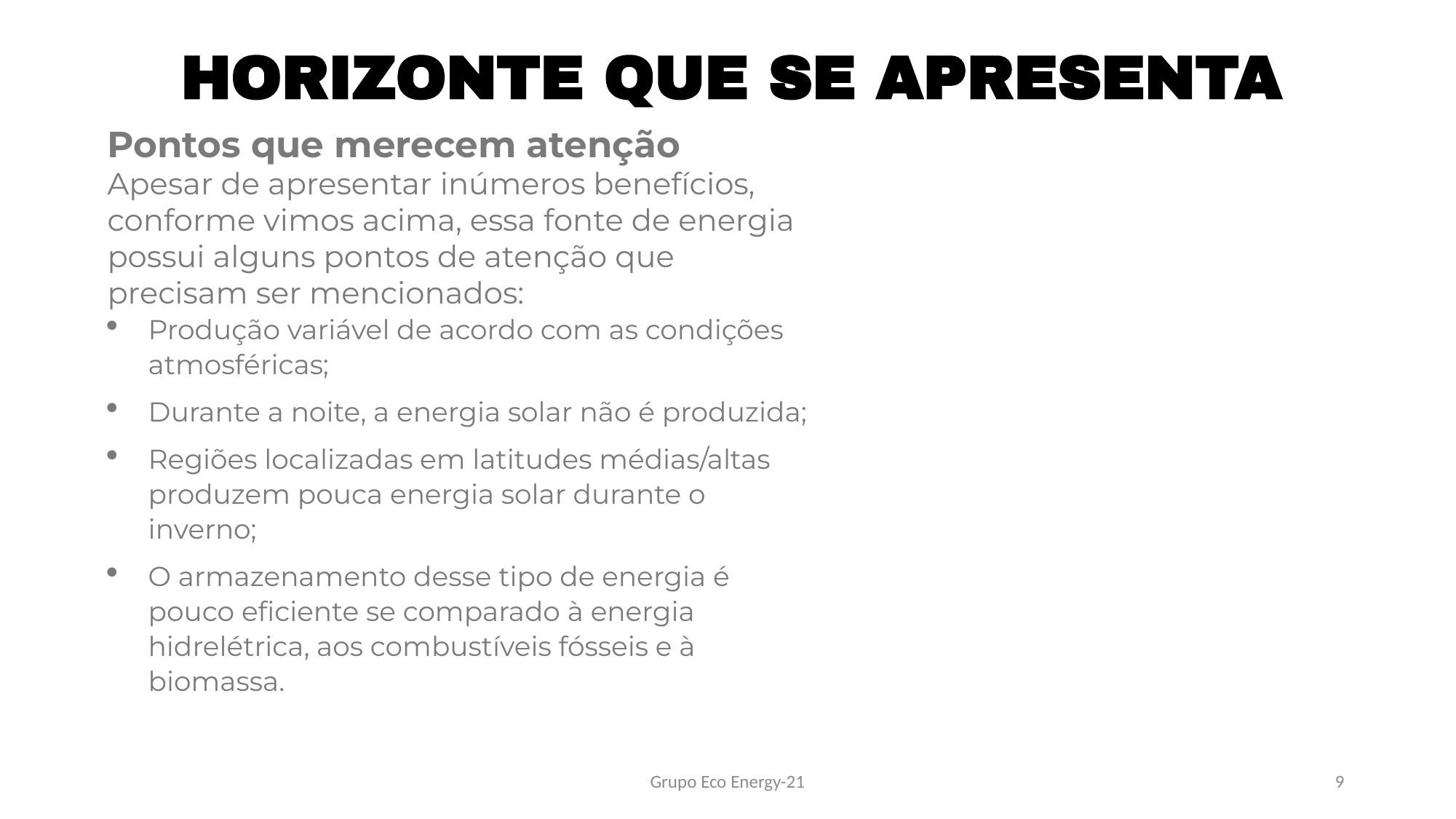

HORIZONTE QUE SE APRESENTA
Pontos que merecem atenção
Apesar de apresentar inúmeros benefícios, conforme vimos acima, essa fonte de energia possui alguns pontos de atenção que precisam ser mencionados:
Produção variável de acordo com as condições atmosféricas;
Durante a noite, a energia solar não é produzida;
Regiões localizadas em latitudes médias/altas produzem pouca energia solar durante o inverno;
O armazenamento desse tipo de energia é pouco eficiente se comparado à energia hidrelétrica, aos combustíveis fósseis e à biomassa.
Grupo Eco Energy-21
9